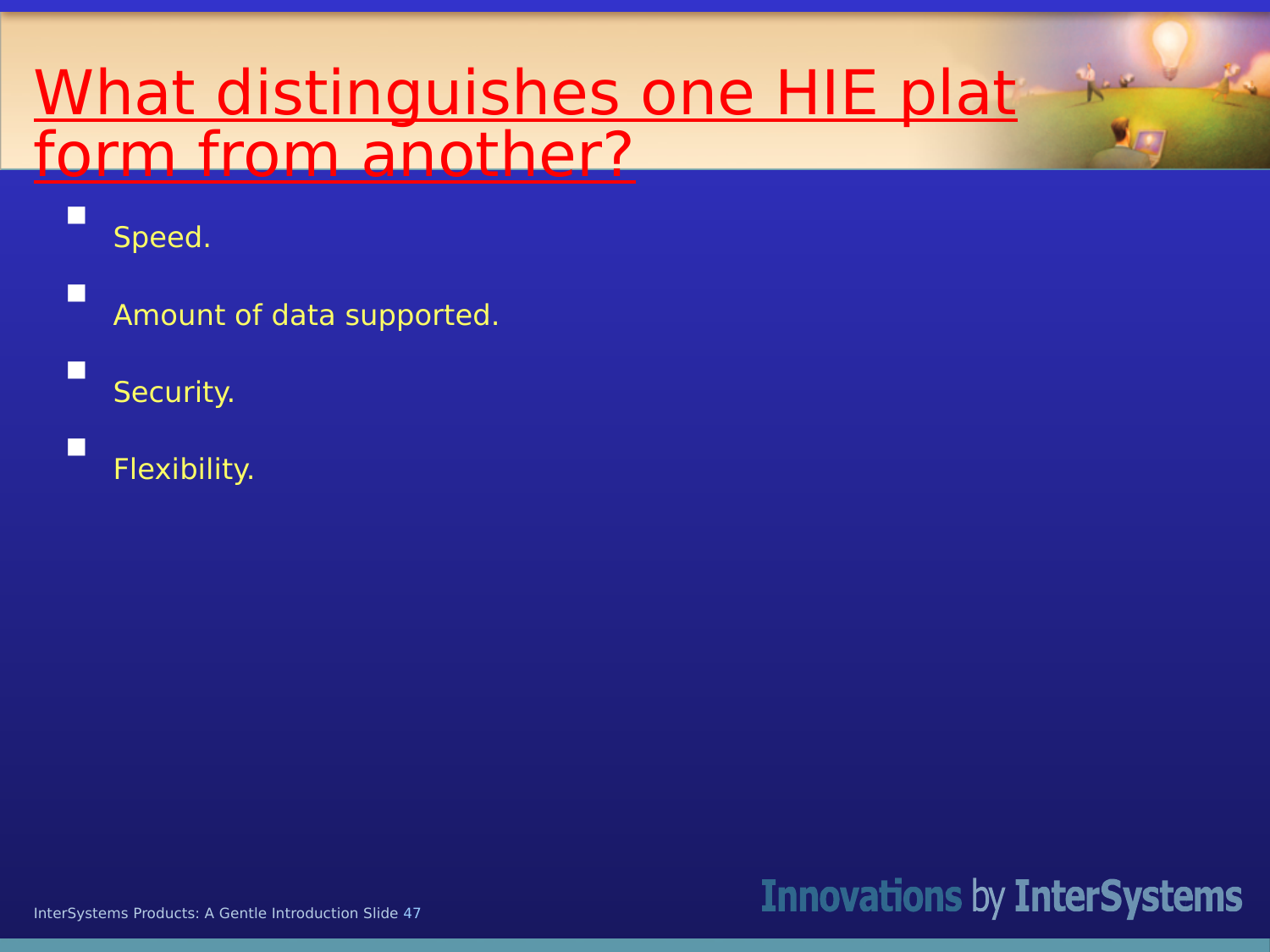

# What distinguishes one HIE platform from another?
Speed.
Amount of data supported.
Security.
Flexibility.